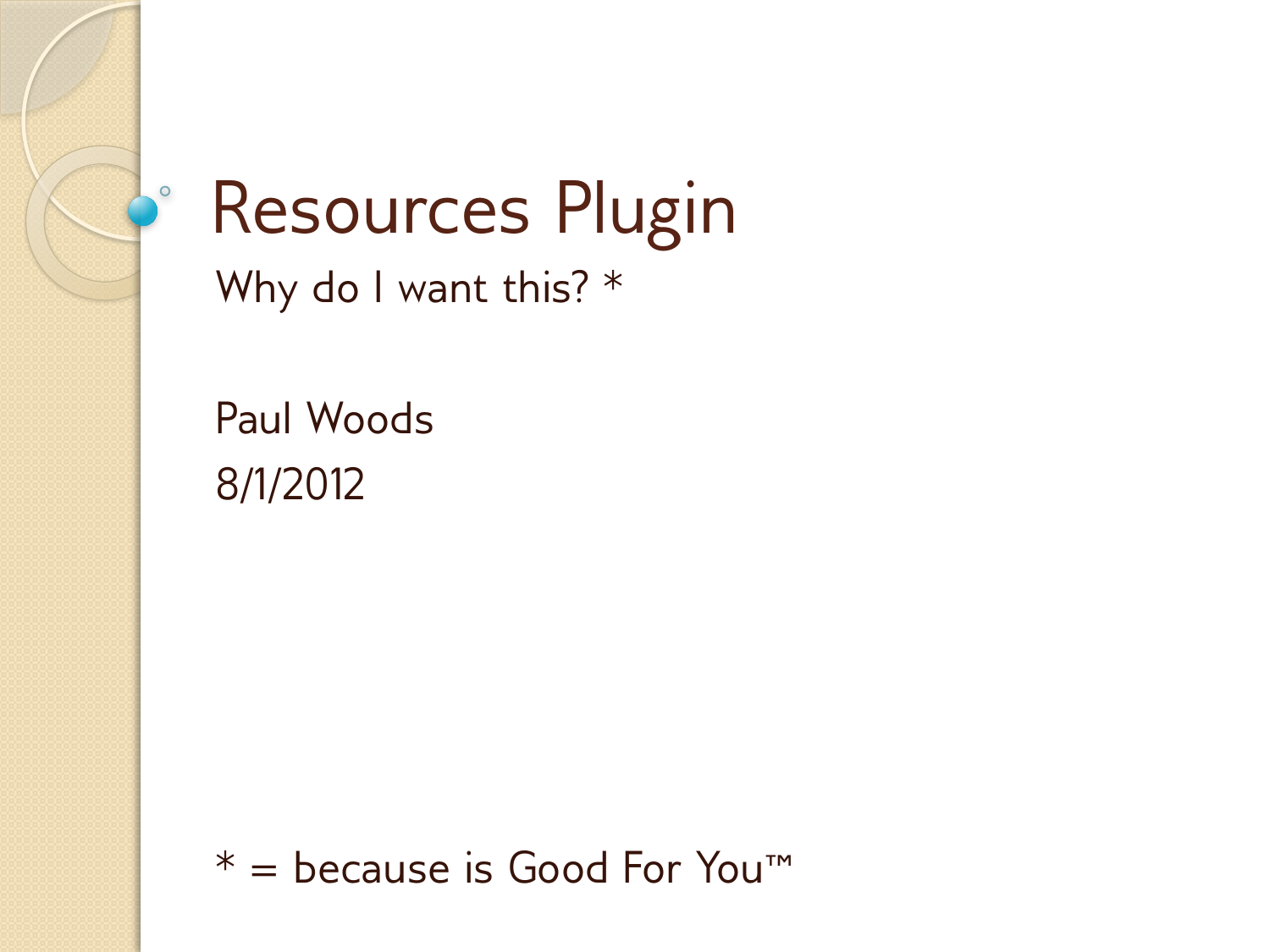

# Resources Plugin
Why do I want this? *

Paul Woods
8/1/2012

* = because is Good For You™